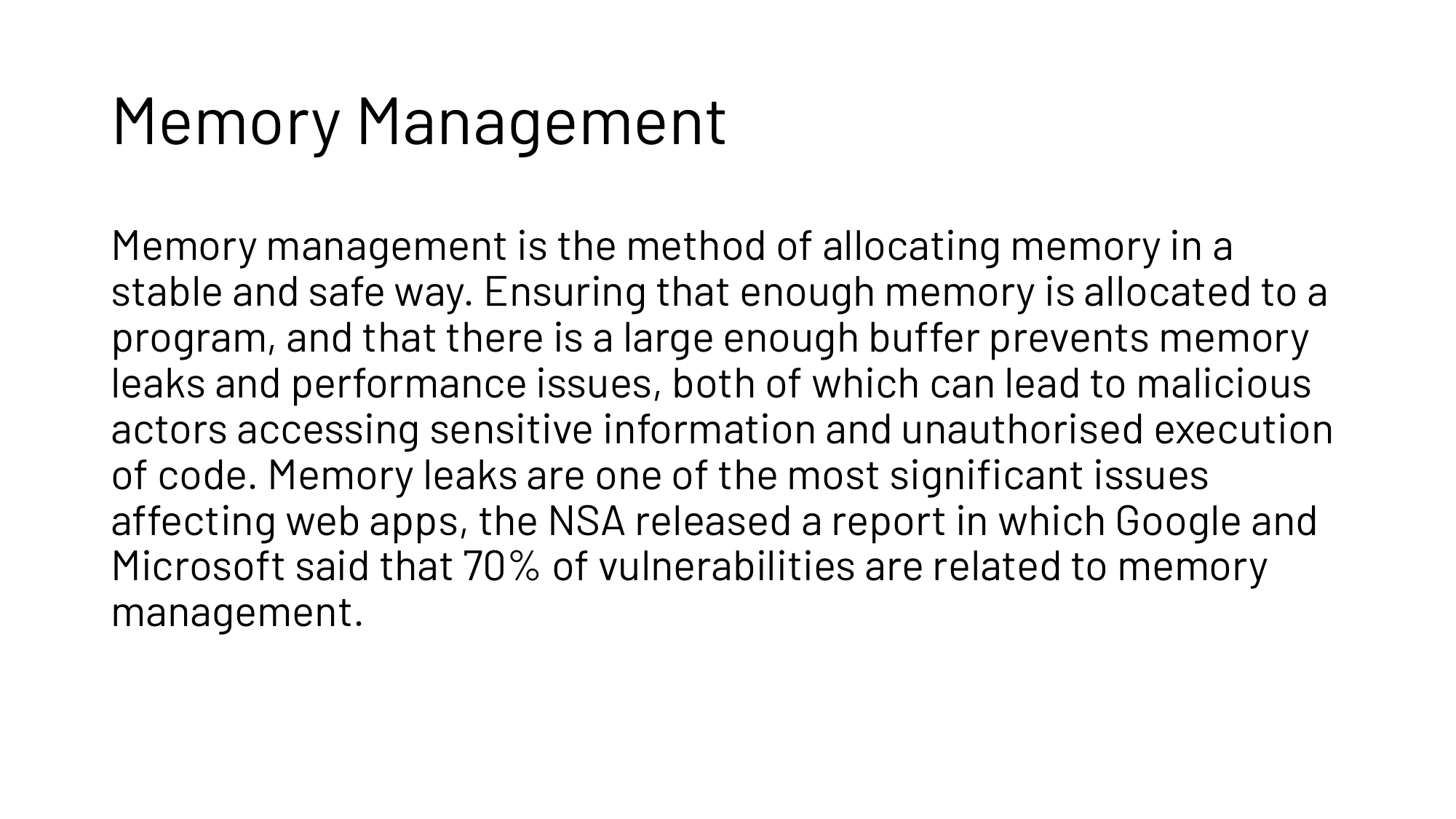

# Memory Management
Memory management is the method of allocating memory in a stable and safe way. Ensuring that enough memory is allocated to a program, and that there is a large enough buffer prevents memory leaks and performance issues, both of which can lead to malicious actors accessing sensitive information and unauthorised execution of code. Memory leaks are one of the most significant issues affecting web apps, the NSA released a report in which Google and Microsoft said that 70% of vulnerabilities are related to memory management.